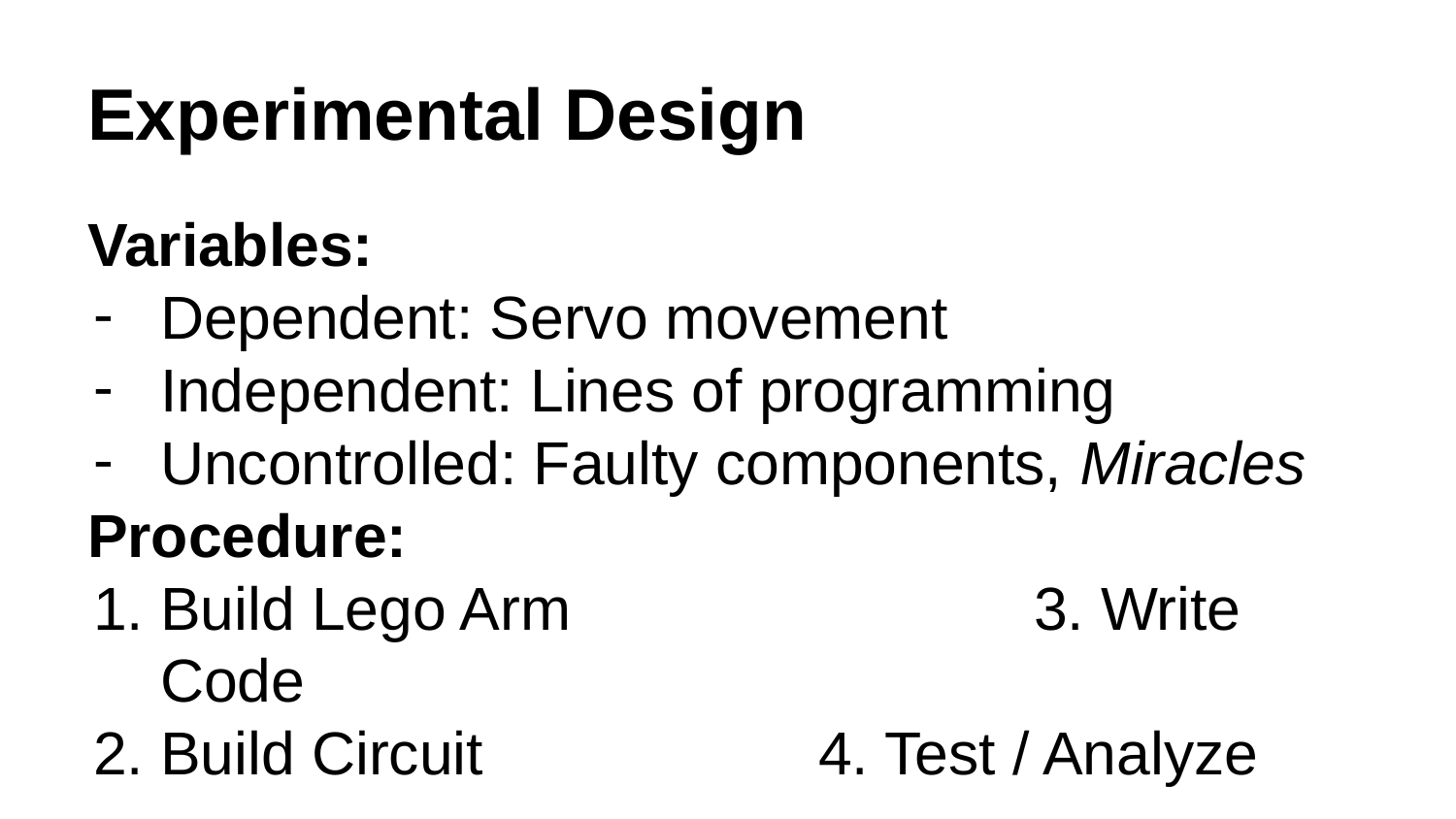

# Experimental Design
Variables:
Dependent: Servo movement
Independent: Lines of programming
Uncontrolled: Faulty components, Miracles
Procedure:
Build Lego Arm				3. Write Code
Build Circuit                    4. Test / Analyze